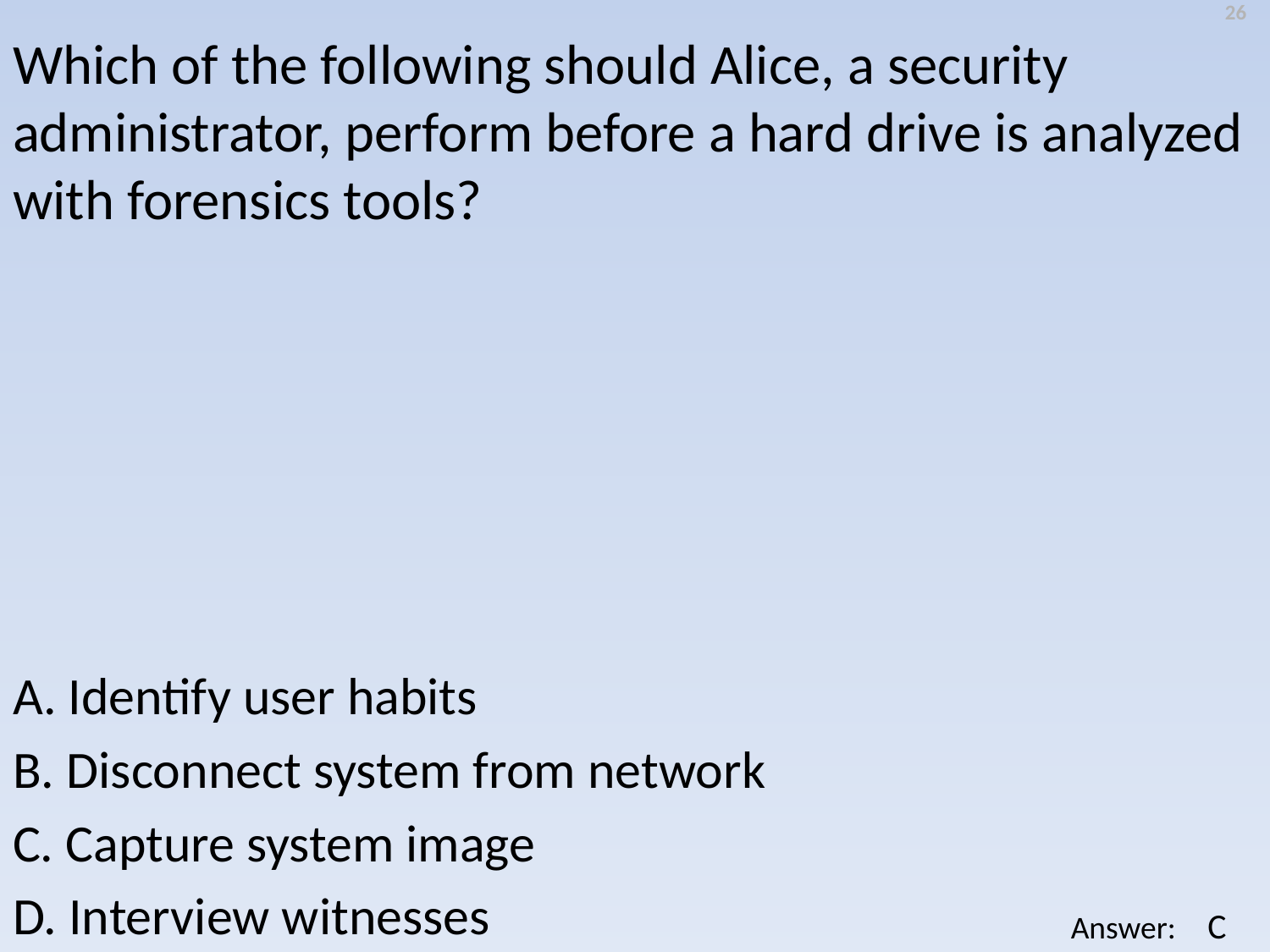

26
Which of the following should Alice, a security administrator, perform before a hard drive is analyzed with forensics tools?
A. Identify user habits
B. Disconnect system from network
C. Capture system image
D. Interview witnesses
C